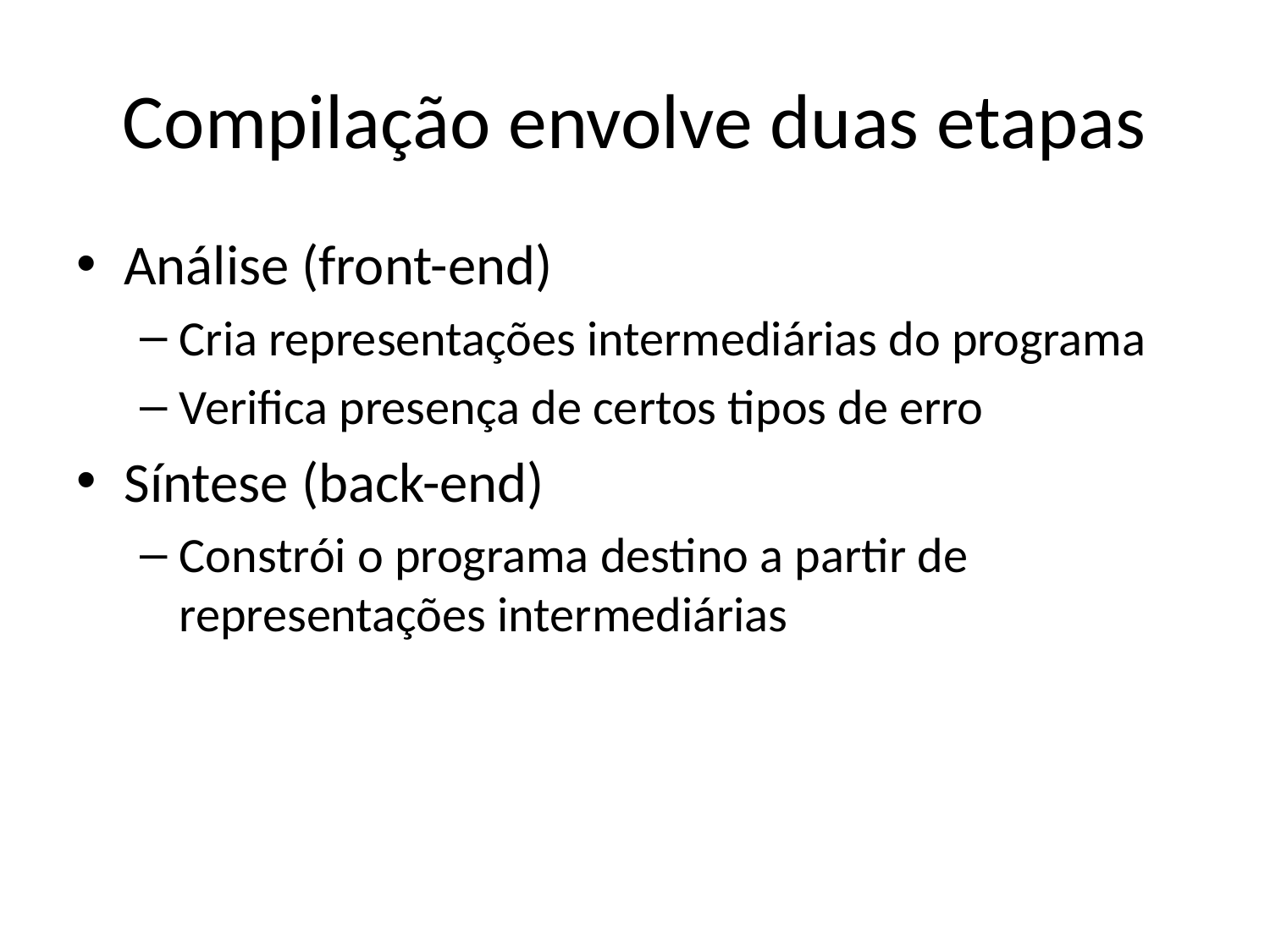

# Compilação envolve duas etapas
Análise (front-end)
Cria representações intermediárias do programa
Verifica presença de certos tipos de erro
Síntese (back-end)
Constrói o programa destino a partir de representações intermediárias